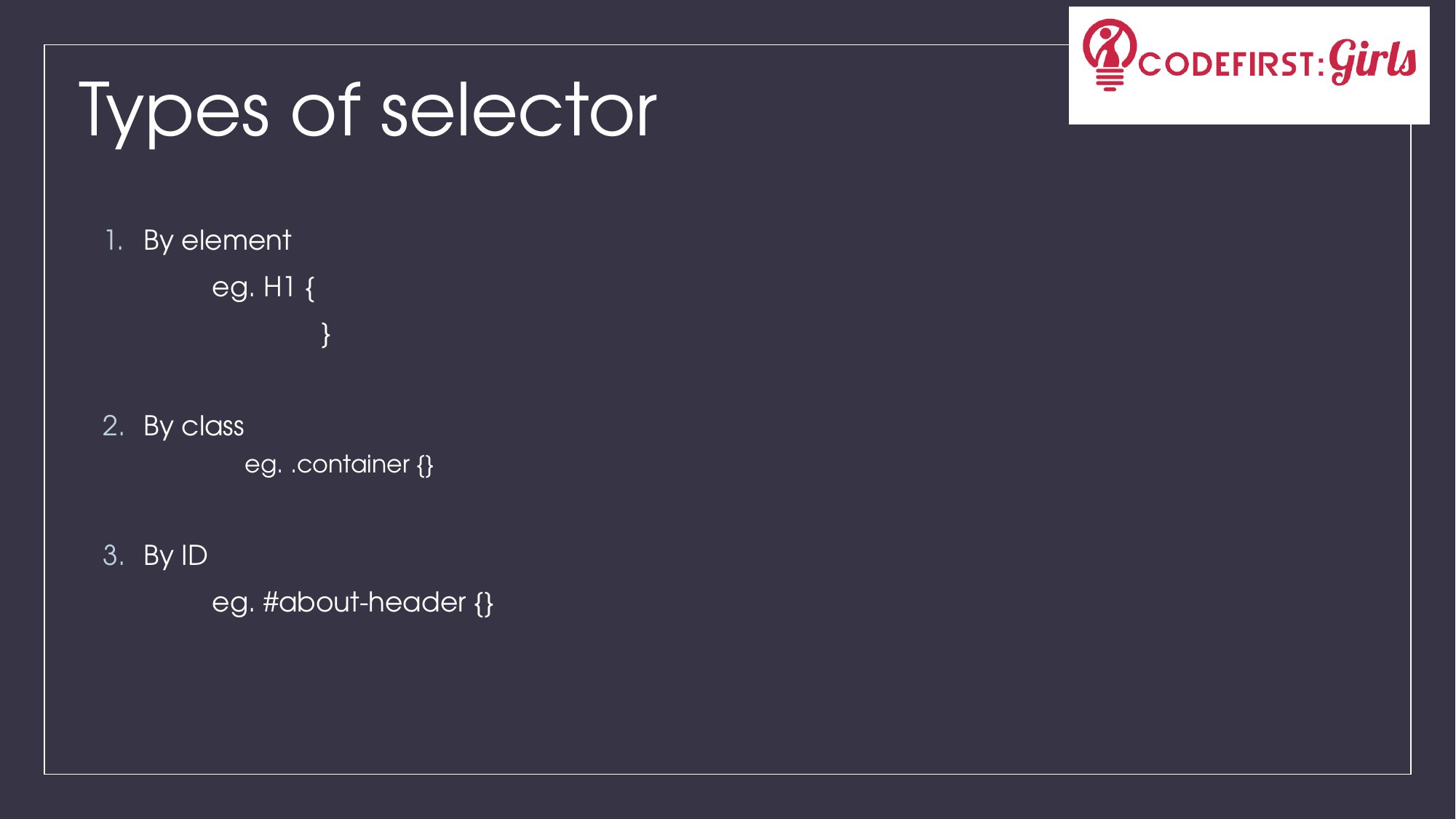

# Types of selector
By element
	eg. H1 {
		}

By class
	eg. .container {}

By ID
	eg. #about-header {}